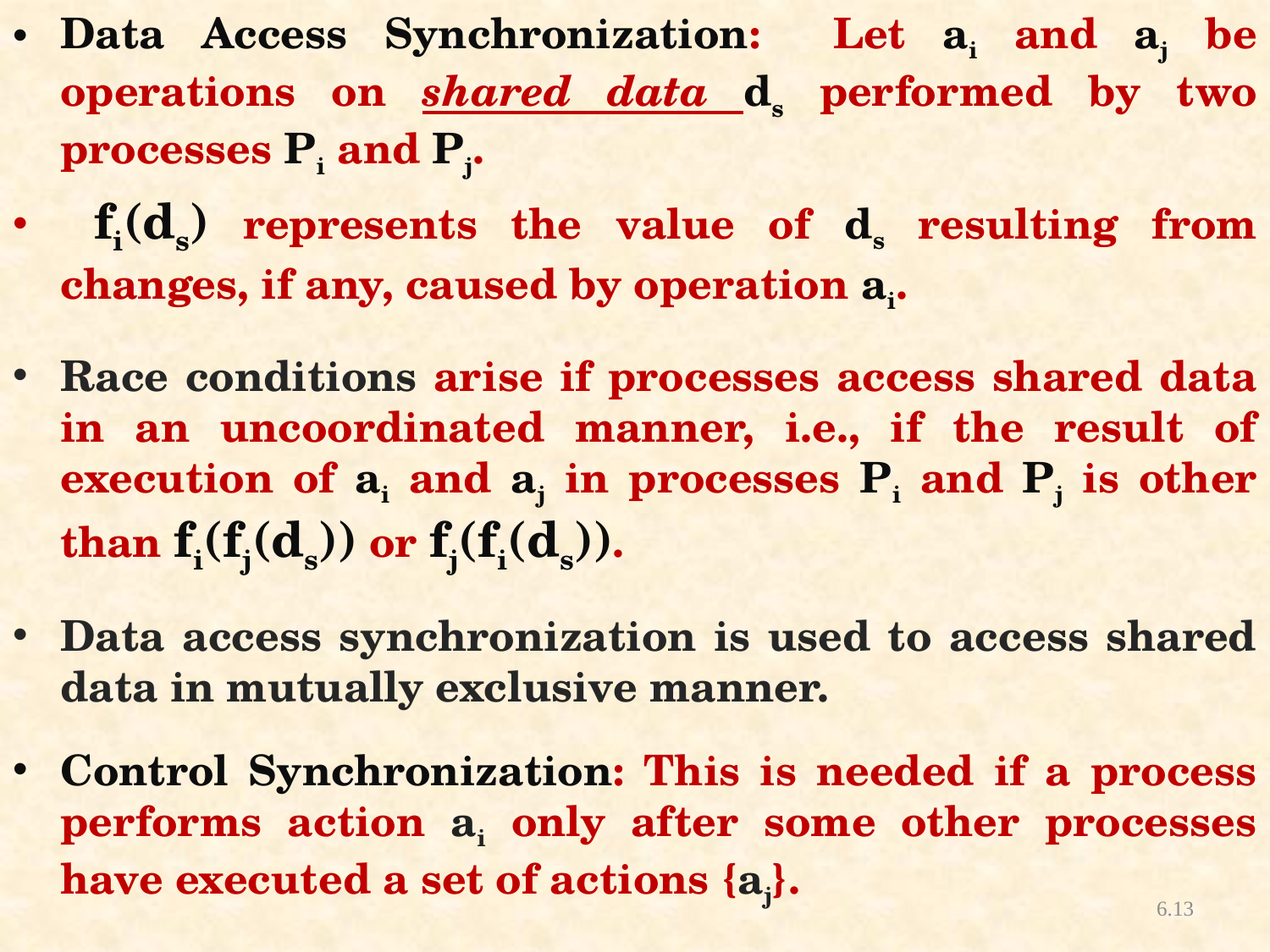

Data Access Synchronization:  Let ai and aj be operations on shared data ds performed by two processes Pi and Pj.
 fi(ds) represents the value of ds resulting from changes, if any, caused by operation ai.

Race conditions arise if processes access shared data in an uncoordinated manner, i.e., if the result of execution of ai and aj in processes Pi and Pj is other than fi(fj(ds)) or fj(fi(ds)).

Data access synchronization is used to access shared data in mutually exclusive manner.

Control Synchronization: This is needed if a process performs action ai only after some other processes have executed a set of actions {aj}.
8/16/2018
CSEN3103/ Sec-A/NB
6.13